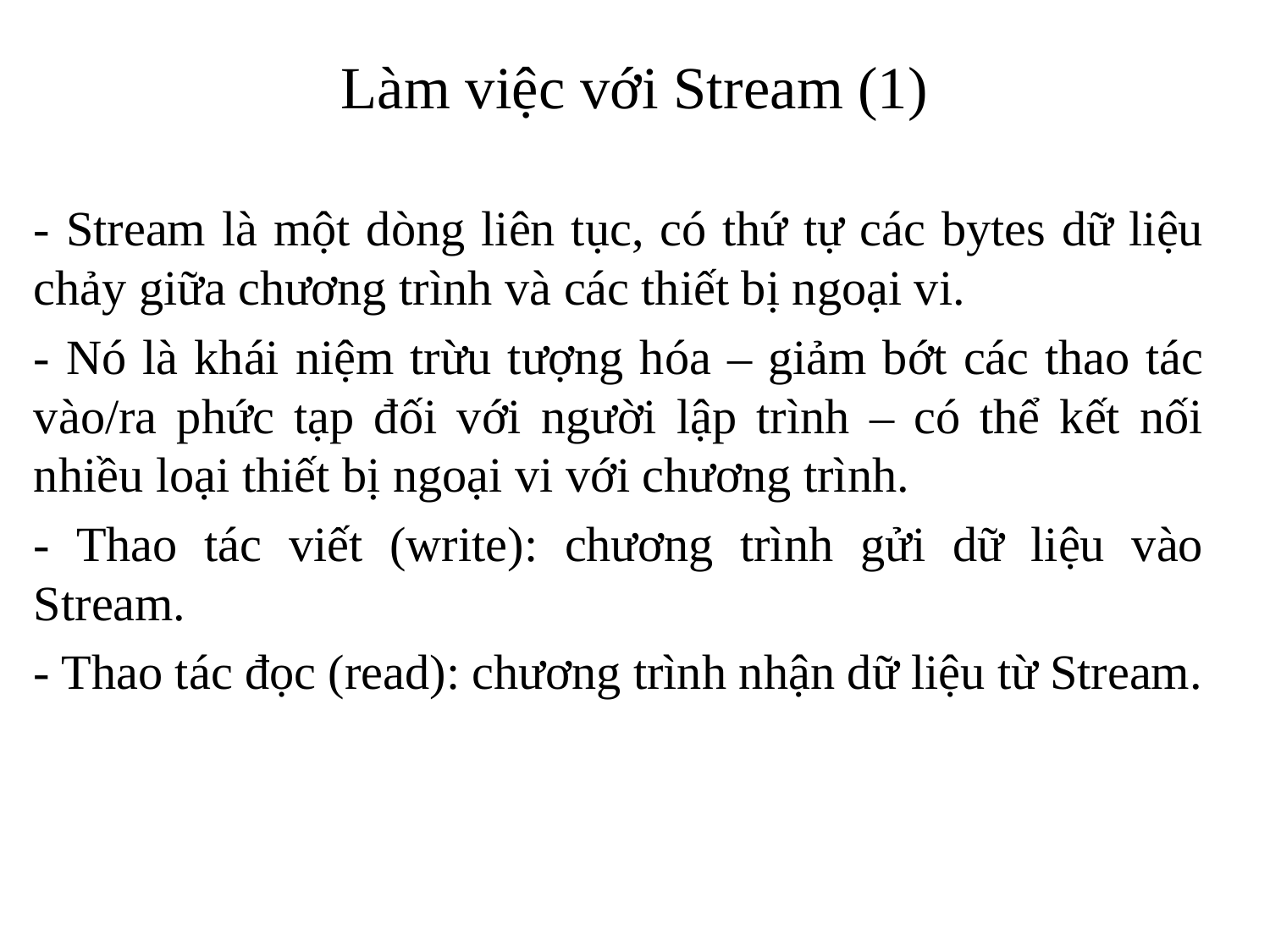

# Làm việc với Stream (1)
- Stream là một dòng liên tục, có thứ tự các bytes dữ liệu chảy giữa chương trình và các thiết bị ngoại vi.
- Nó là khái niệm trừu tượng hóa – giảm bớt các thao tác vào/ra phức tạp đối với người lập trình – có thể kết nối nhiều loại thiết bị ngoại vi với chương trình.
- Thao tác viết (write): chương trình gửi dữ liệu vào Stream.
- Thao tác đọc (read): chương trình nhận dữ liệu từ Stream.